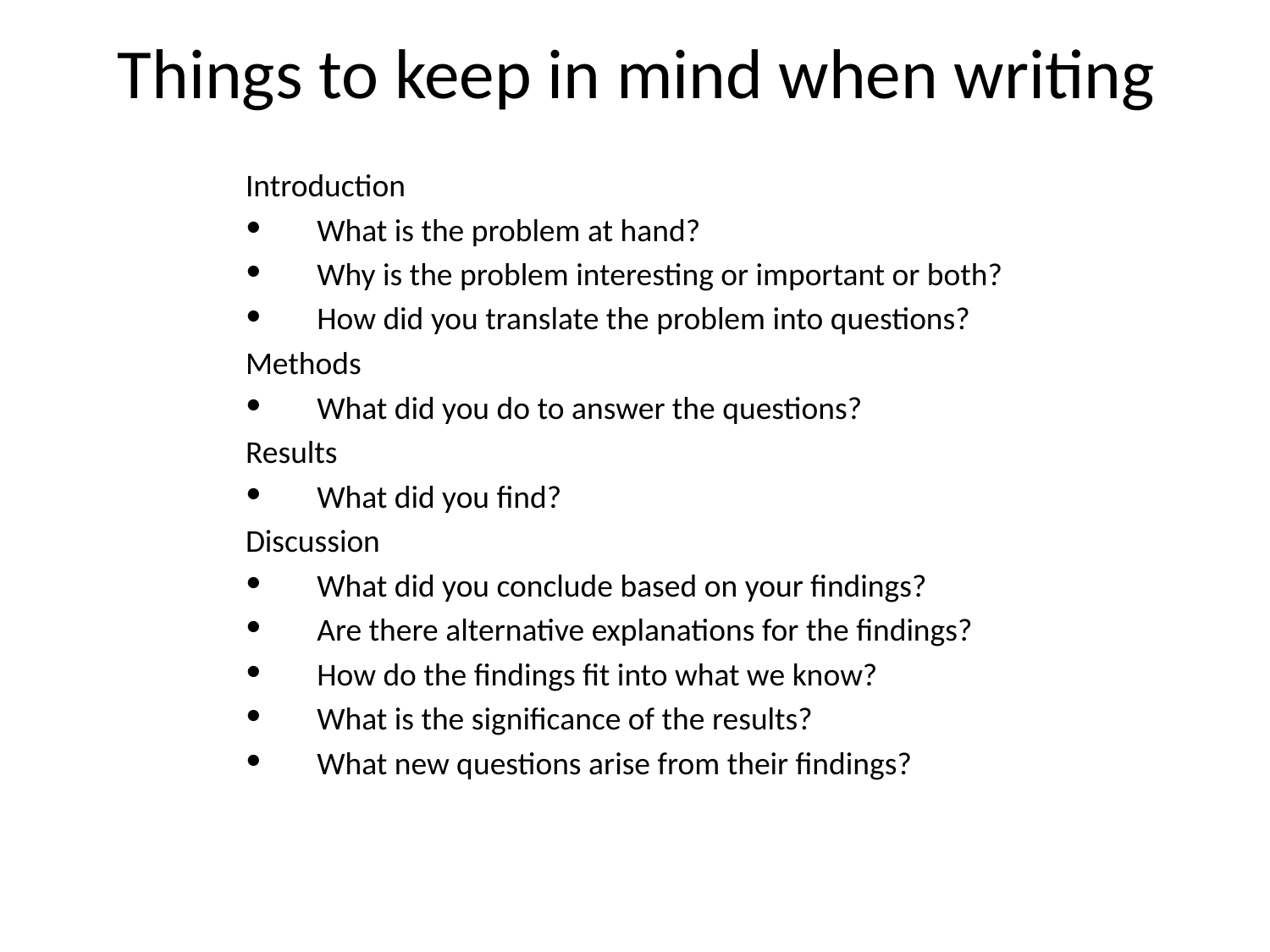

Things to keep in mind when writing
Introduction
What is the problem at hand?
Why is the problem interesting or important or both?
How did you translate the problem into questions?
Methods
What did you do to answer the questions?
Results
What did you find?
Discussion
What did you conclude based on your findings?
Are there alternative explanations for the findings?
How do the findings fit into what we know?
What is the significance of the results?
What new questions arise from their findings?